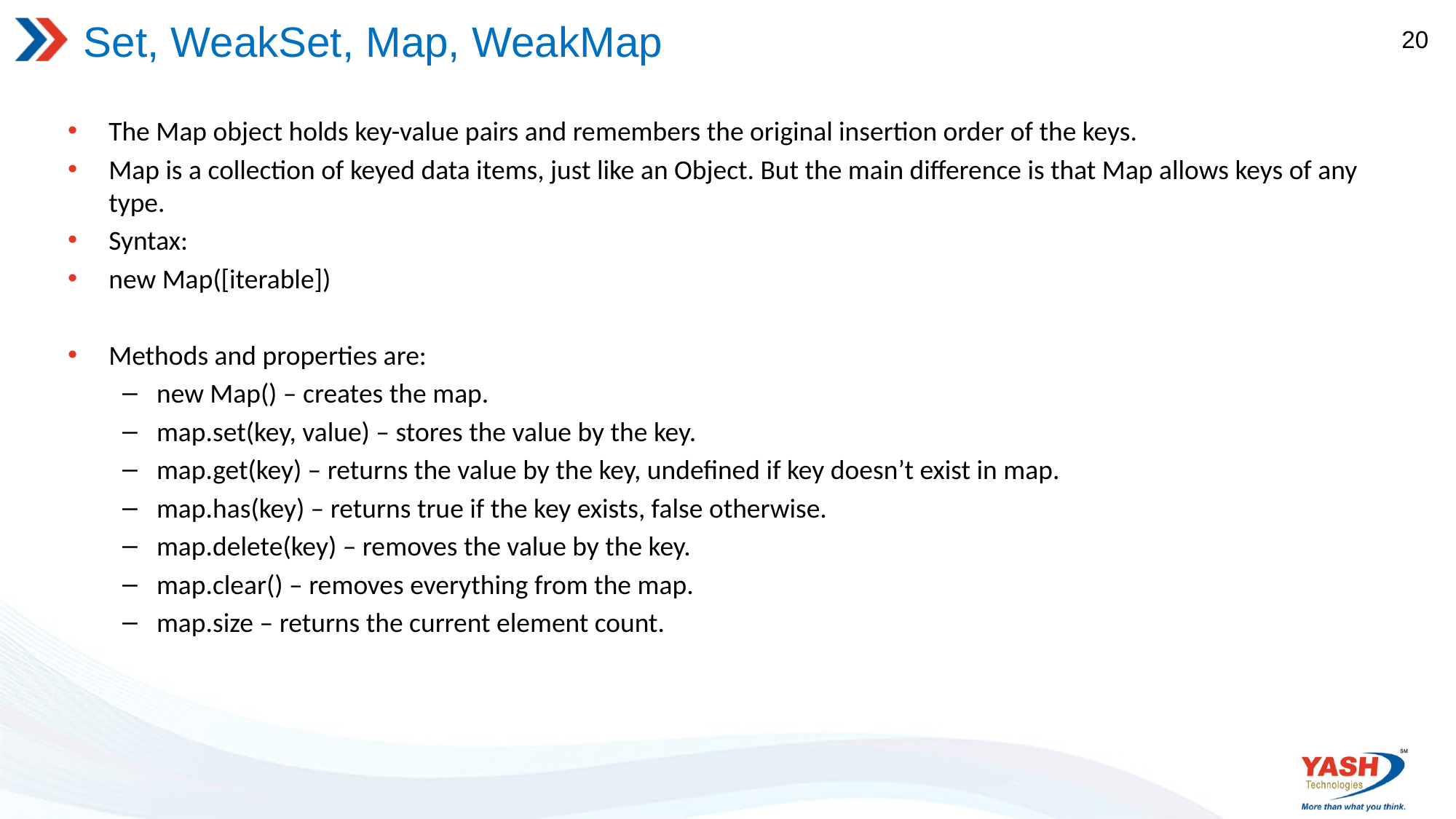

# Set, WeakSet, Map, WeakMap
20
The Map object holds key-value pairs and remembers the original insertion order of the keys.
Map is a collection of keyed data items, just like an Object. But the main difference is that Map allows keys of any type.
Syntax:
new Map([iterable])

Methods and properties are:
new Map() – creates the map.
map.set(key, value) – stores the value by the key.
map.get(key) – returns the value by the key, undefined if key doesn’t exist in map.
map.has(key) – returns true if the key exists, false otherwise.
map.delete(key) – removes the value by the key.
map.clear() – removes everything from the map.
map.size – returns the current element count.